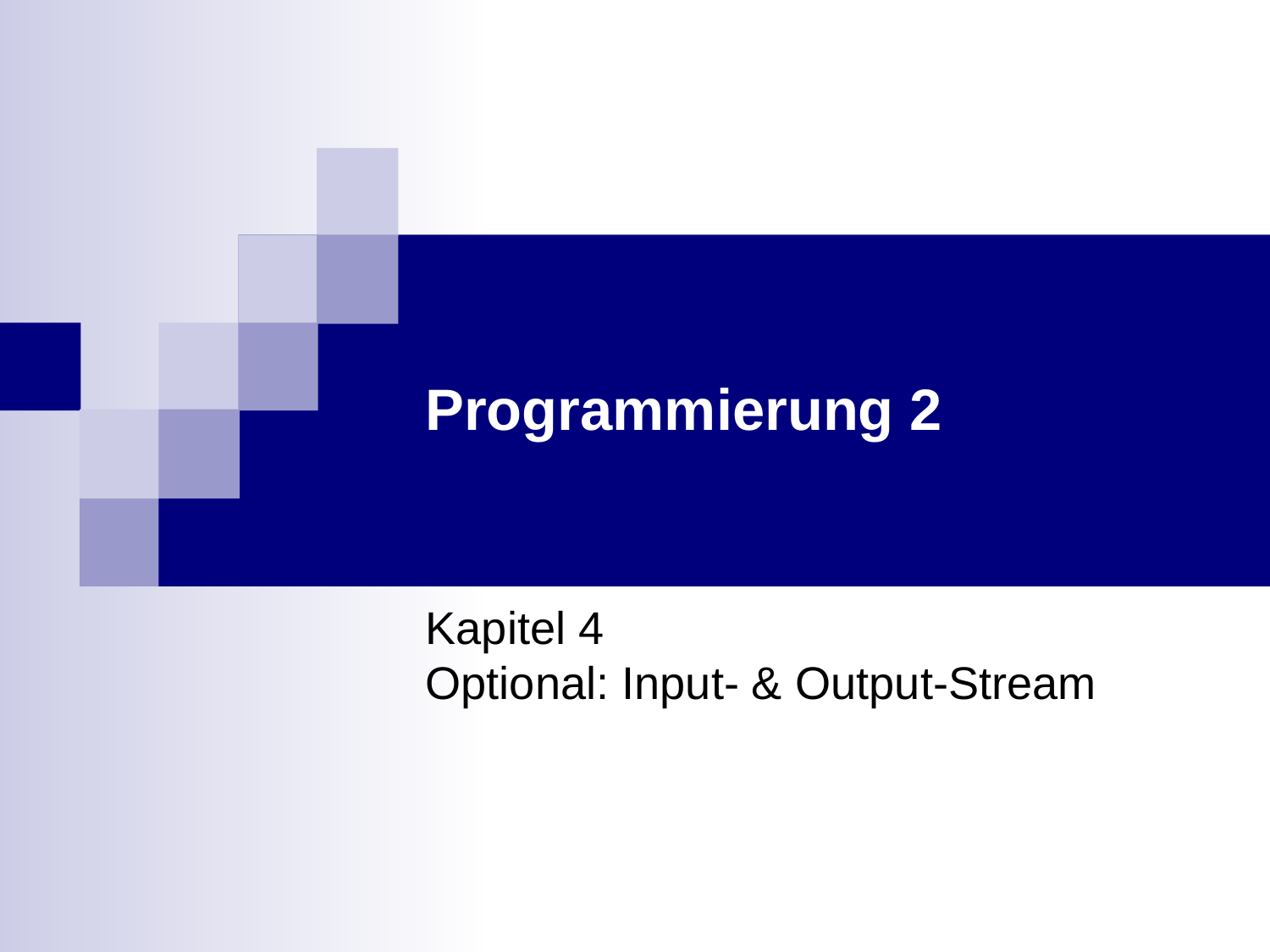

# Programmierung 2
Kapitel 4
Optional: Input- & Output-Stream